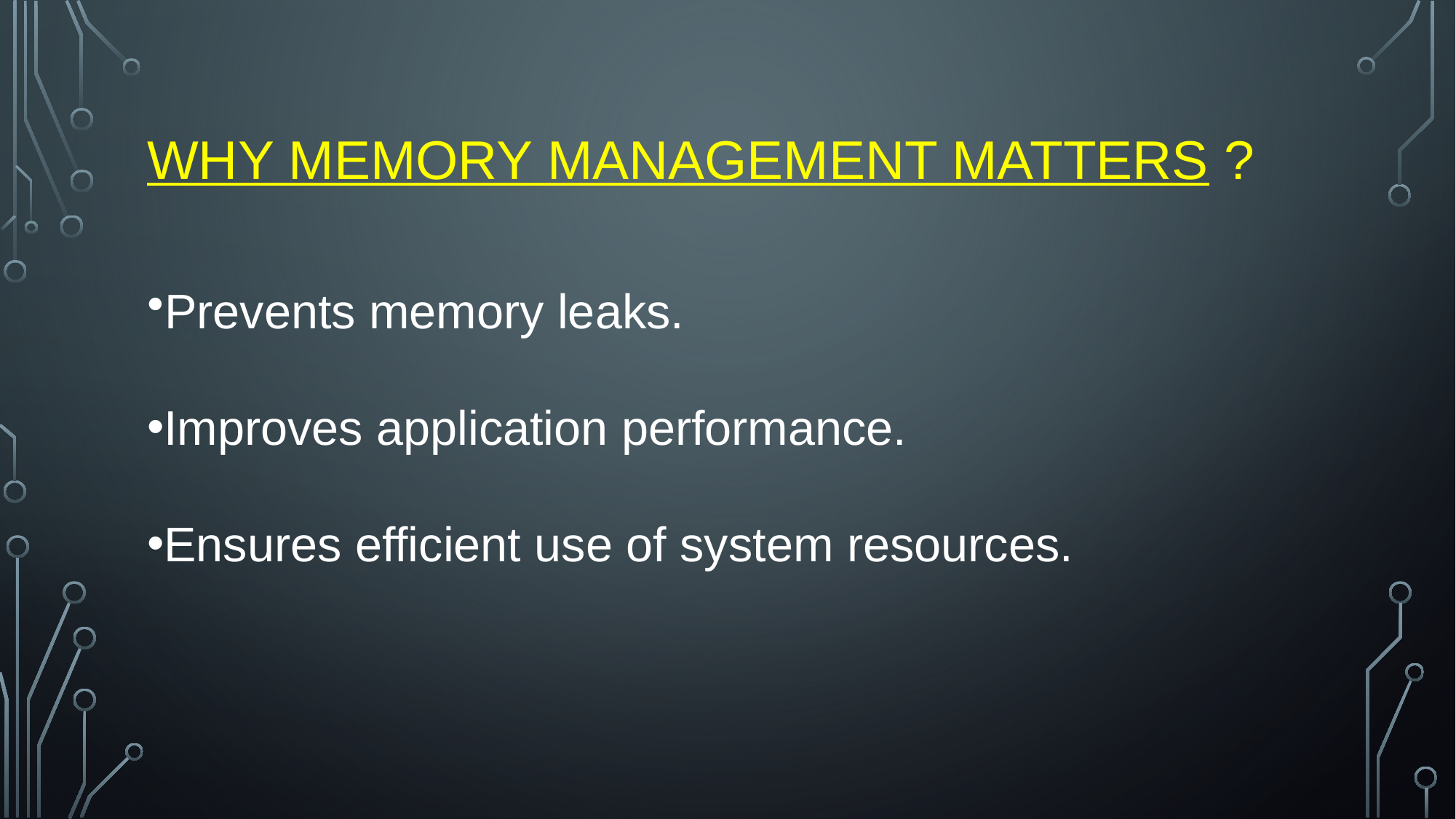

# Why Memory Management Matters ?

Prevents memory leaks.

Improves application performance.

Ensures efficient use of system resources.